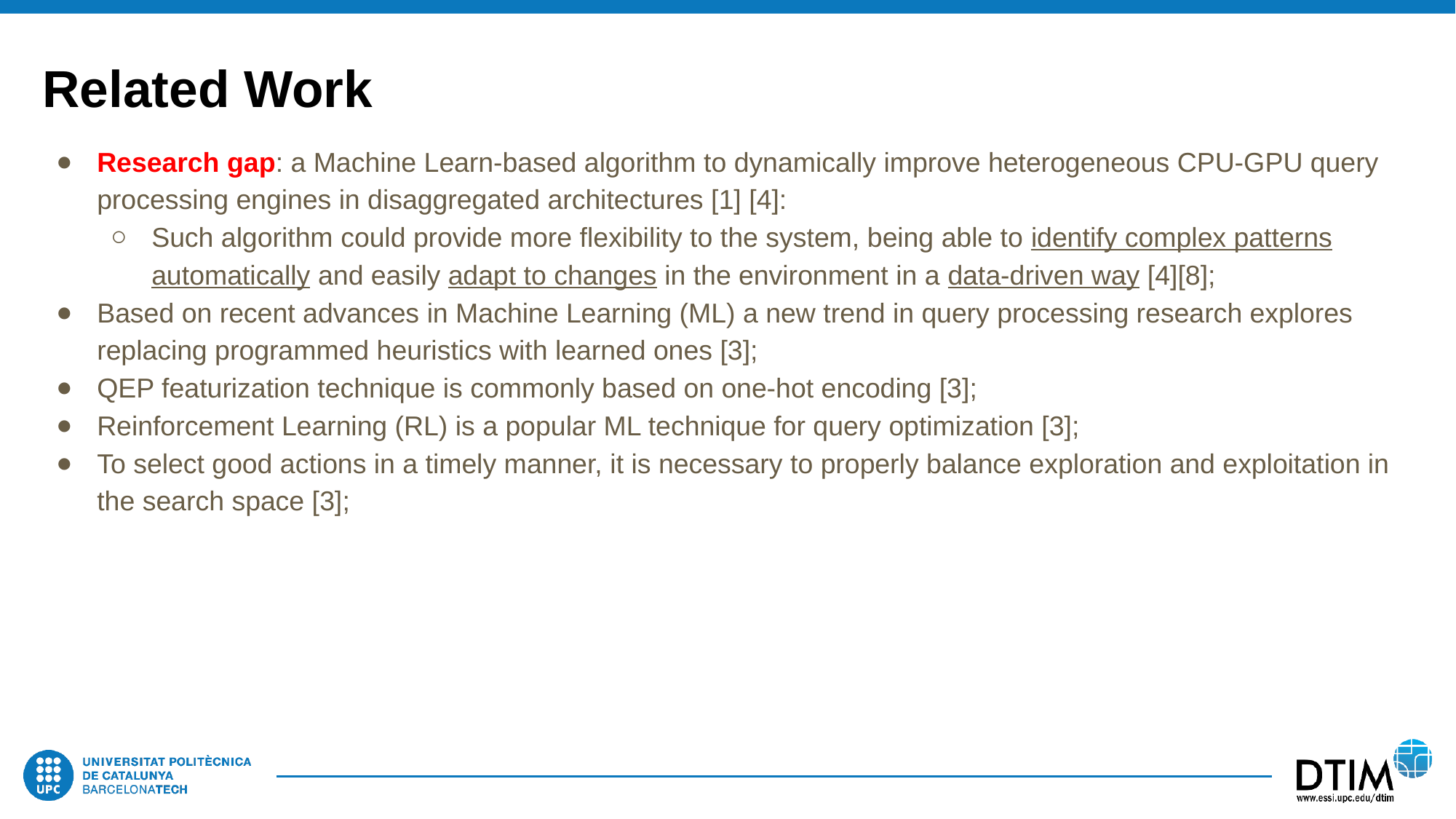

Related Work
Research gap: a Machine Learn-based algorithm to dynamically improve heterogeneous CPU-GPU query processing engines in disaggregated architectures [1] [4]:
Such algorithm could provide more flexibility to the system, being able to identify complex patterns automatically and easily adapt to changes in the environment in a data-driven way [4][8];
Based on recent advances in Machine Learning (ML) a new trend in query processing research explores replacing programmed heuristics with learned ones [3];
QEP featurization technique is commonly based on one-hot encoding [3];
Reinforcement Learning (RL) is a popular ML technique for query optimization [3];
To select good actions in a timely manner, it is necessary to properly balance exploration and exploitation in the search space [3];